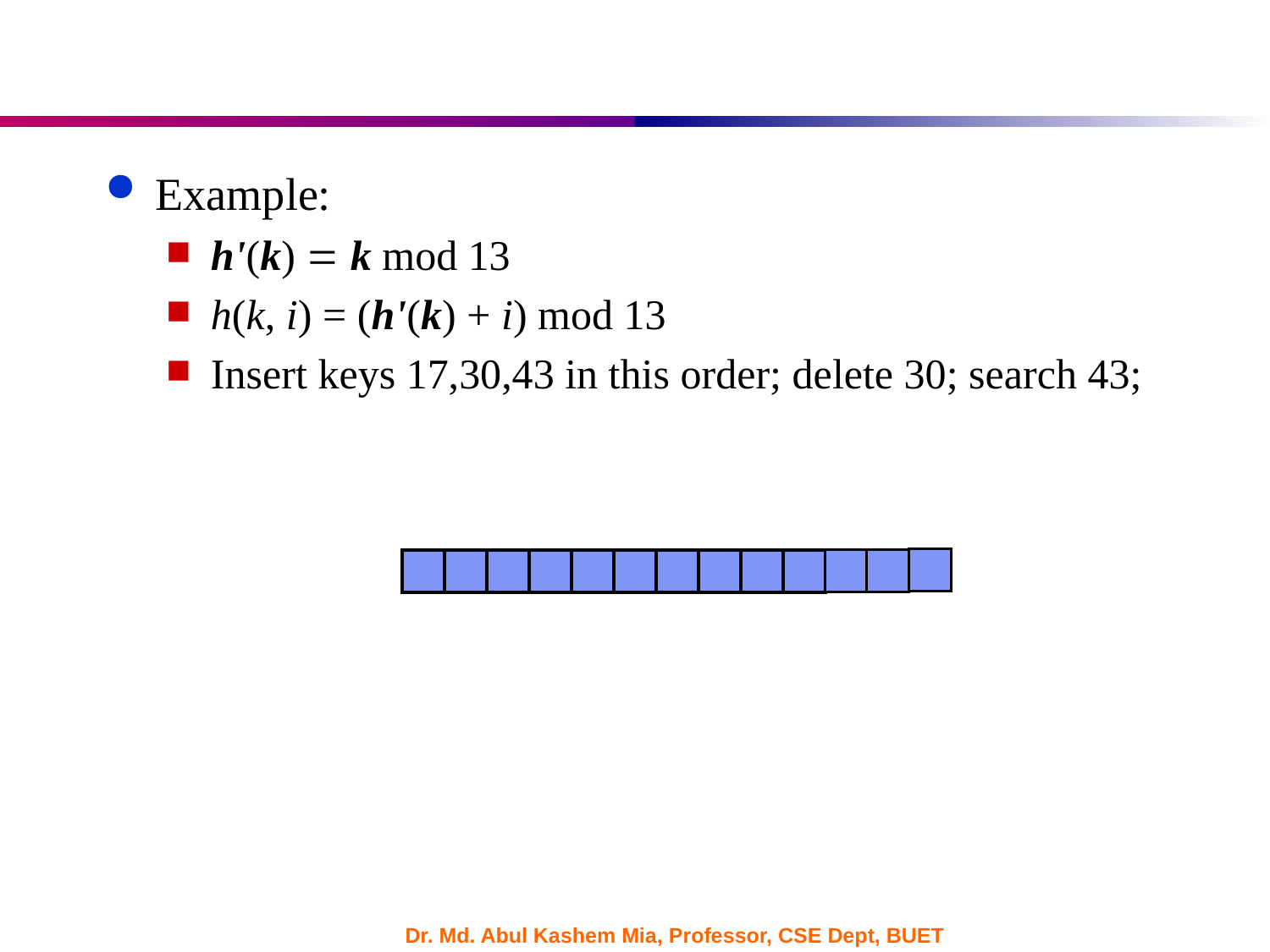

Example:
h'(k) = k mod 13
h(k, i) = (h'(k) + i) mod 13
Insert keys 17,30,43 in this order; delete 30; search 43;